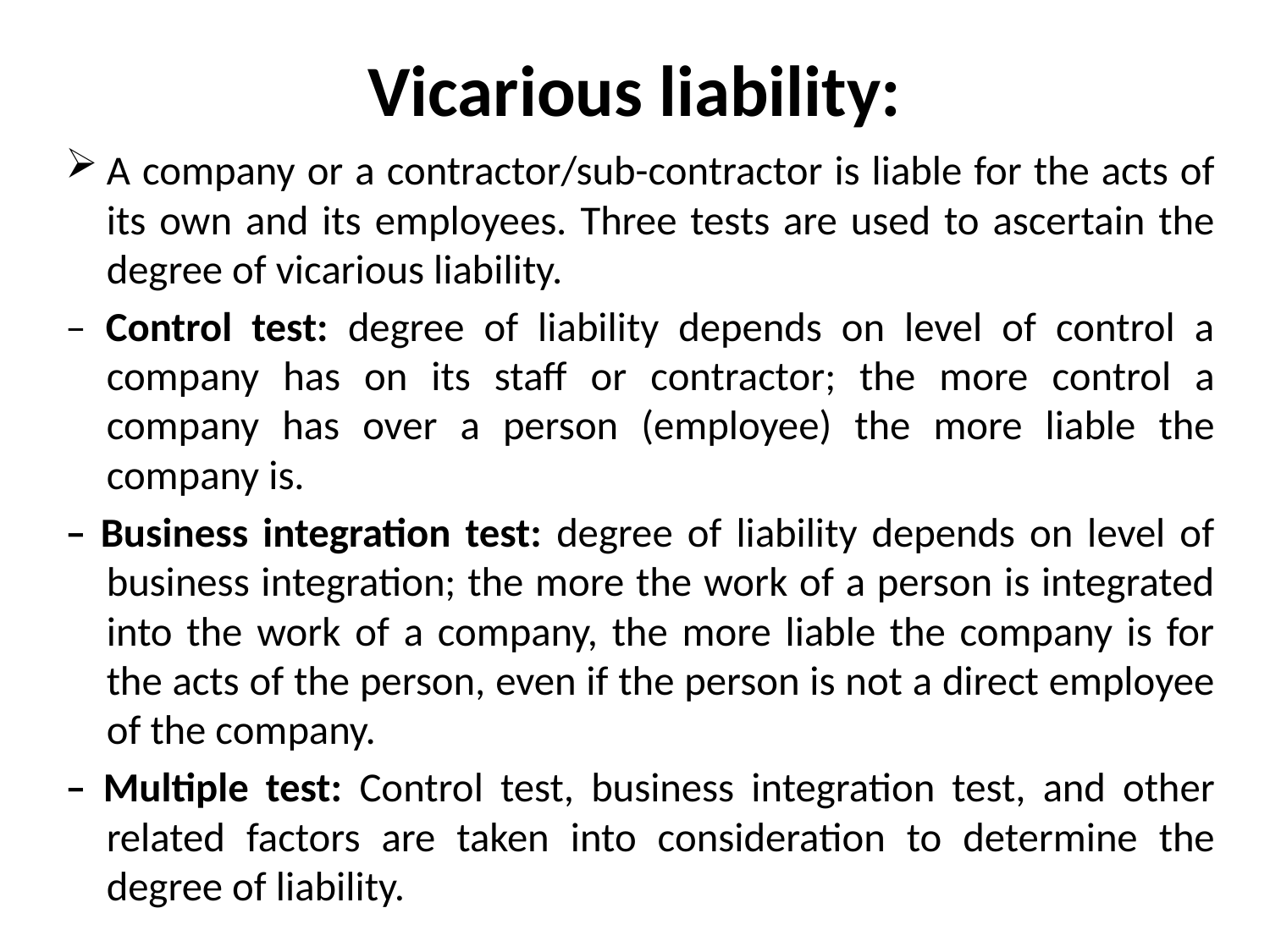

# Vicarious liability:
A company or a contractor/sub-contractor is liable for the acts of its own and its employees. Three tests are used to ascertain the degree of vicarious liability.
– Control test: degree of liability depends on level of control a company has on its staff or contractor; the more control a company has over a person (employee) the more liable the company is.
– Business integration test: degree of liability depends on level of business integration; the more the work of a person is integrated into the work of a company, the more liable the company is for the acts of the person, even if the person is not a direct employee of the company.
– Multiple test: Control test, business integration test, and other related factors are taken into consideration to determine the degree of liability.